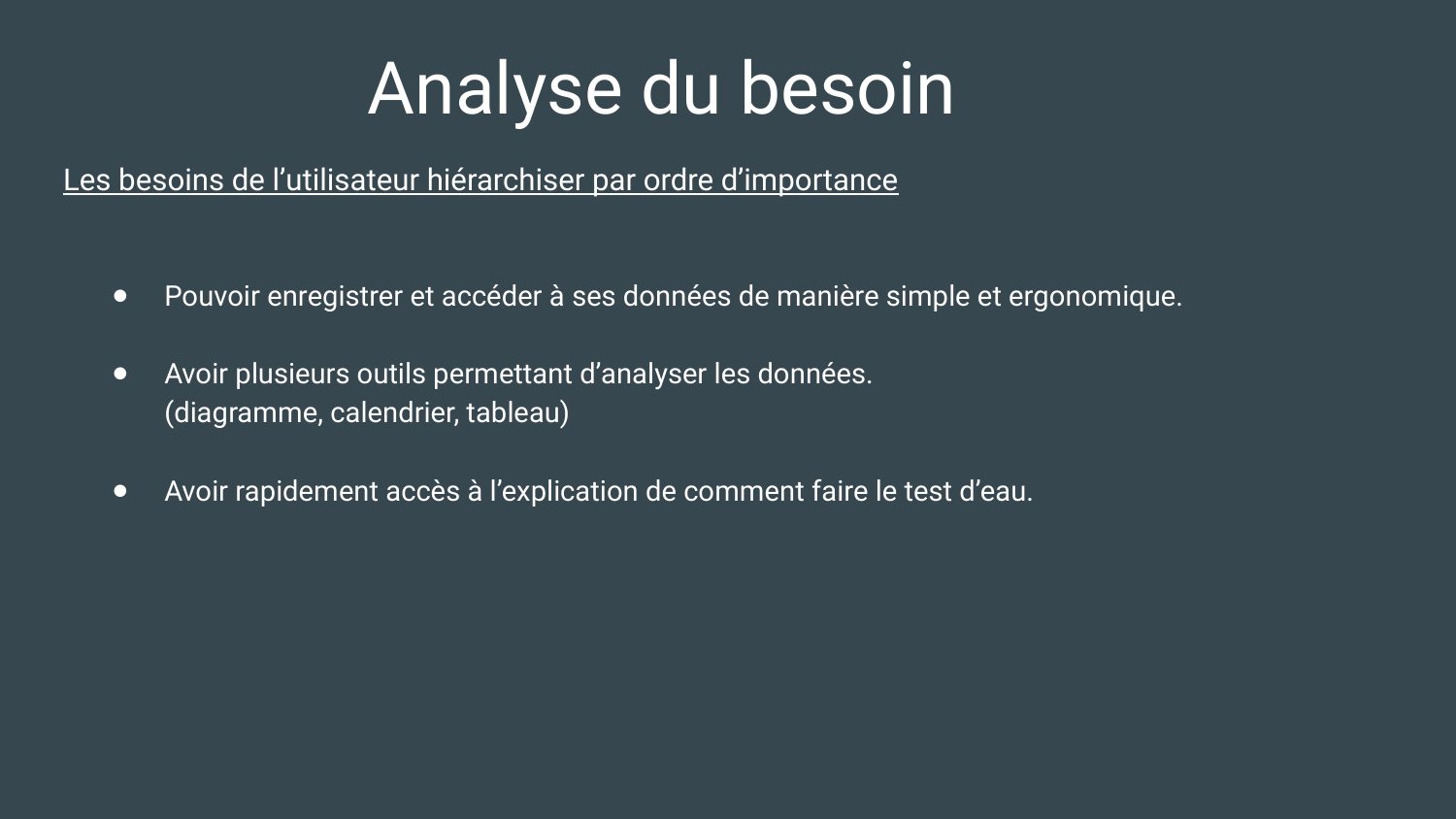

# Analyse du besoin
Les besoins de l’utilisateur hiérarchiser par ordre d’importance
Pouvoir enregistrer et accéder à ses données de manière simple et ergonomique.

Avoir plusieurs outils permettant d’analyser les données.
(diagramme, calendrier, tableau)

Avoir rapidement accès à l’explication de comment faire le test d’eau.